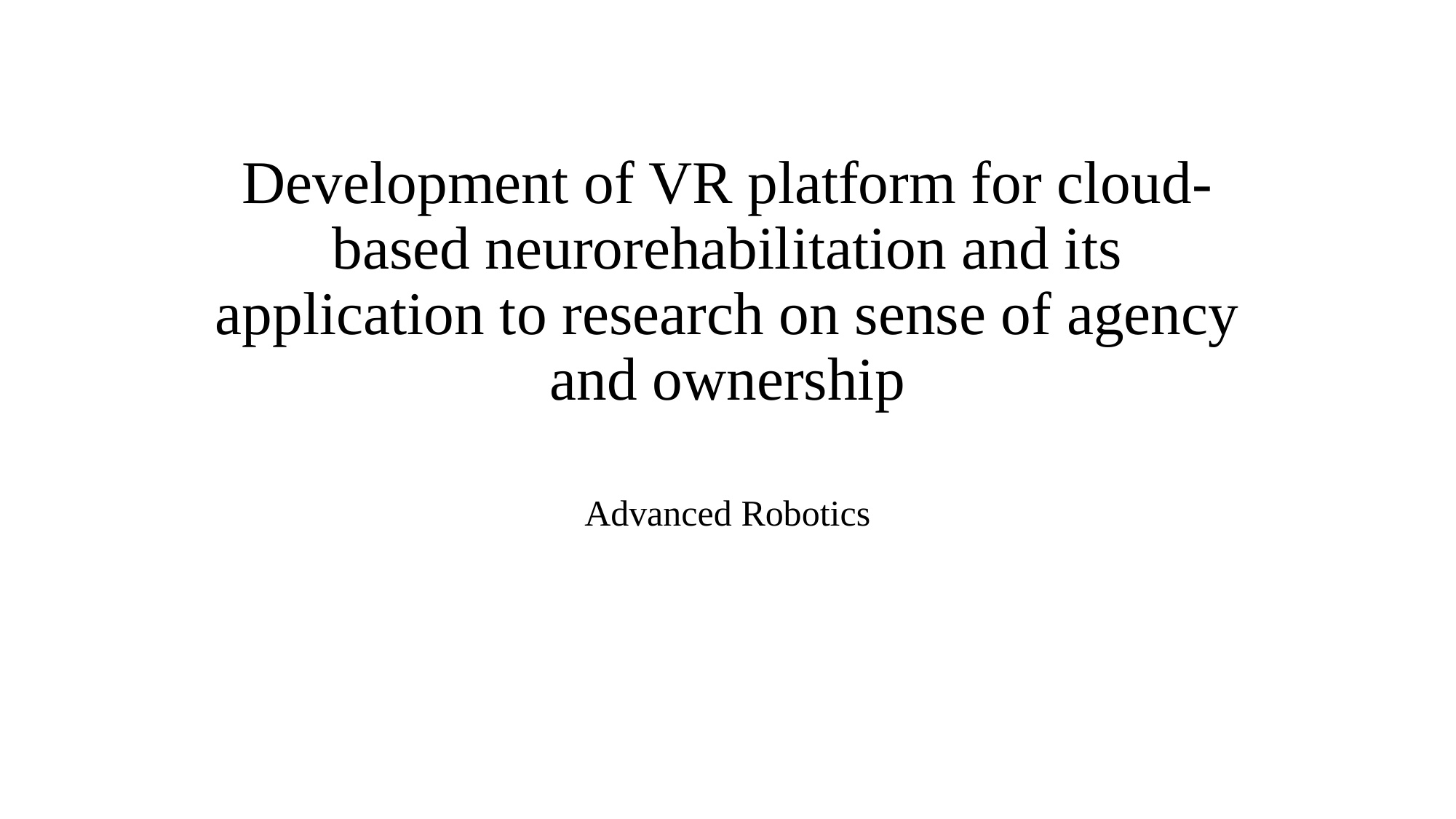

# Development of VR platform for cloud-based neurorehabilitation and its application to research on sense of agency and ownership

Advanced Robotics